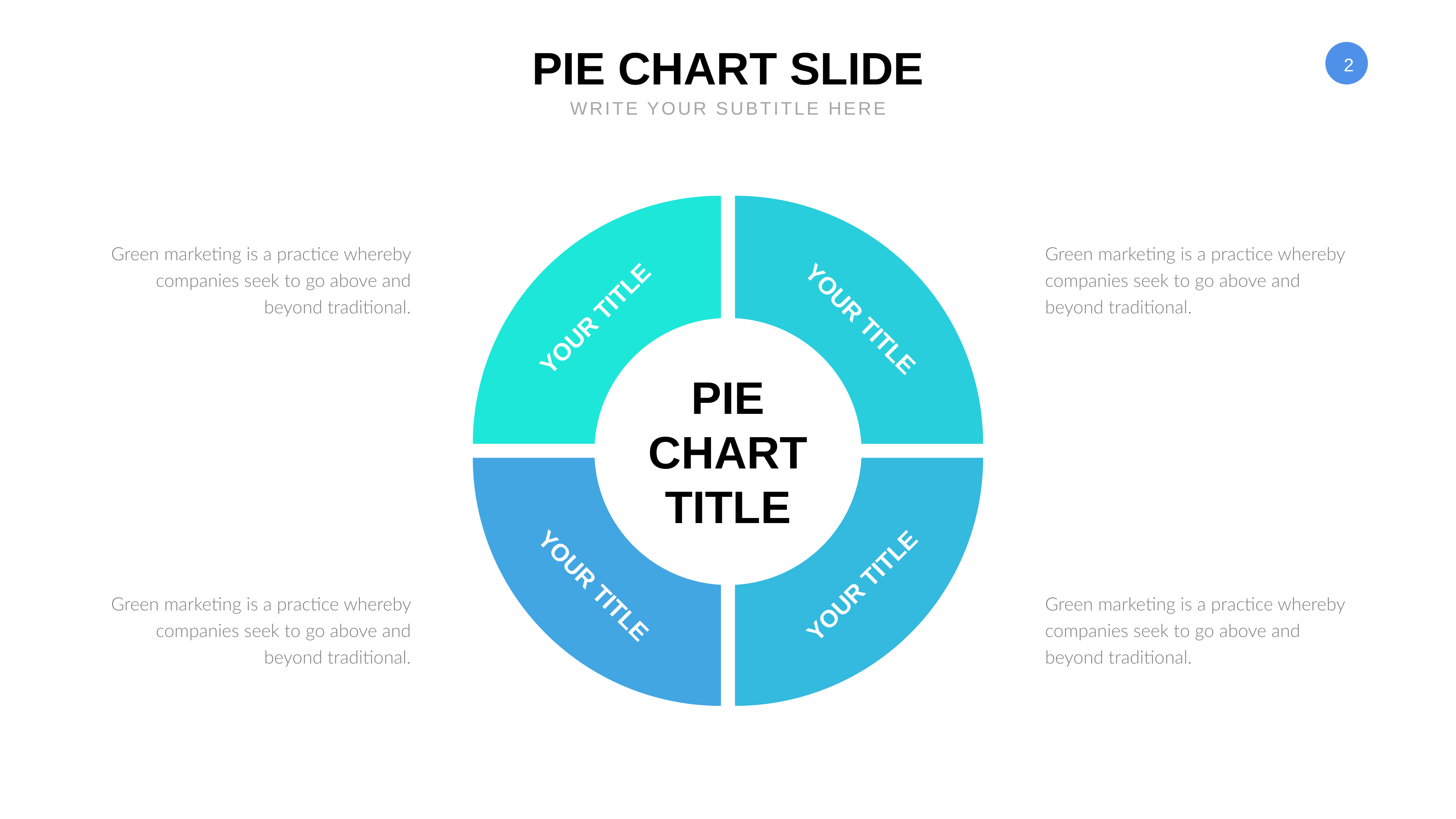

PIE CHART SLIDE
WRITE YOUR SUBTITLE HERE

### Chart

| Category | Region 1 |
|---|---|
| April | 10.0 |
| May | 10.0 |
| June | 10.0 |
| July | 10.0 |
Green marketing is a practice whereby companies seek to go above and beyond traditional.
Green marketing is a practice whereby companies seek to go above and beyond traditional.
YOUR TITLE
YOUR TITLE

PIE CHART TITLE
YOUR TITLE
YOUR TITLE
Green marketing is a practice whereby companies seek to go above and beyond traditional.
Green marketing is a practice whereby companies seek to go above and beyond traditional.